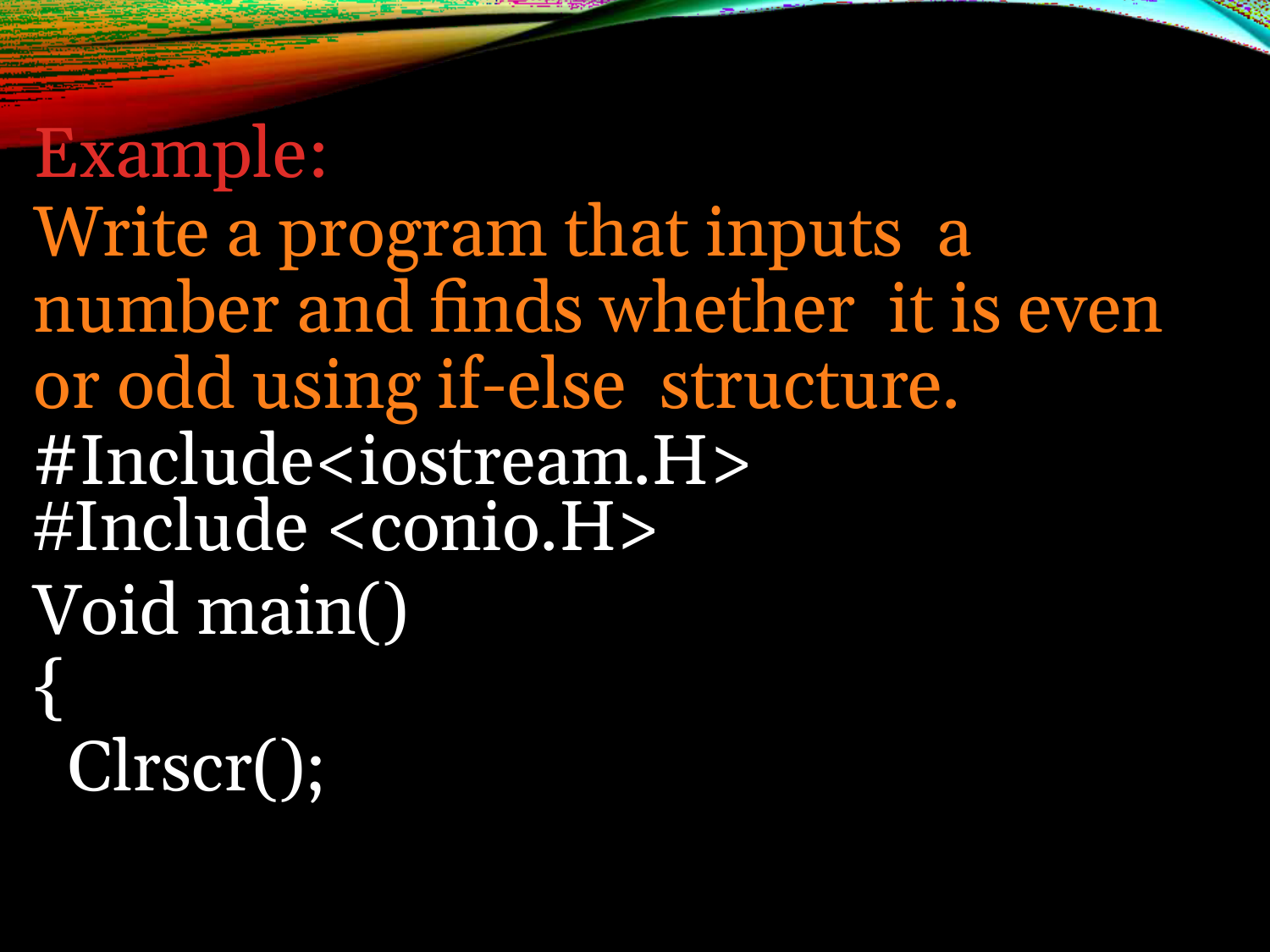

Example:
Write a program that inputs  a number and finds whether  it is even or odd using if-else  structure.  #Include<iostream.H>
#Include <conio.H>
Void main()
{
Clrscr();